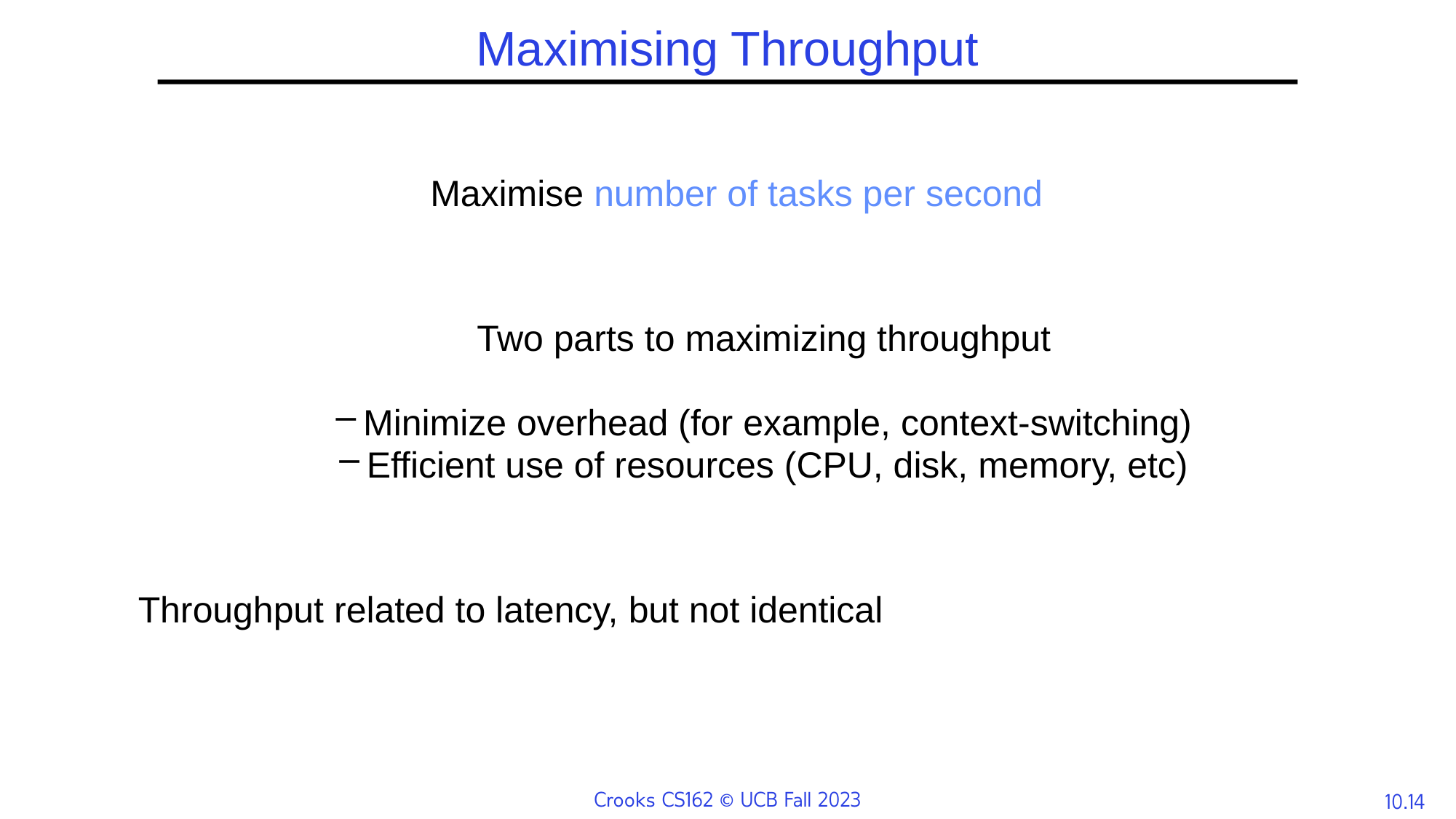

# Maximising Throughput
Maximise number of tasks per second

Two parts to maximizing throughput

Minimize overhead (for example, context-switching)
Efficient use of resources (CPU, disk, memory, etc)

Throughput related to latency, but not identical